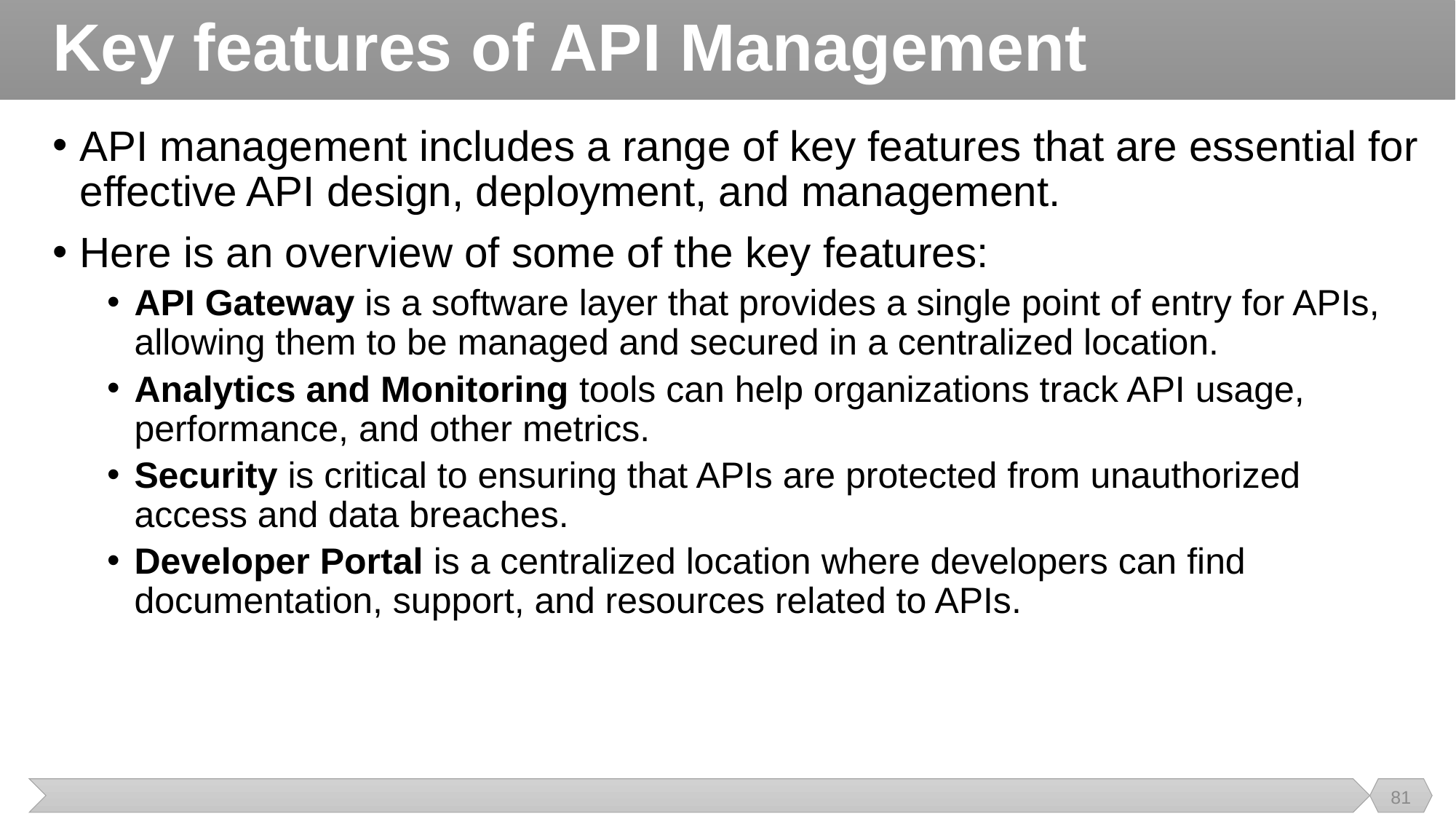

# Key features of API Management
API management includes a range of key features that are essential for effective API design, deployment, and management.
Here is an overview of some of the key features:
API Gateway is a software layer that provides a single point of entry for APIs, allowing them to be managed and secured in a centralized location.
Analytics and Monitoring tools can help organizations track API usage, performance, and other metrics.
Security is critical to ensuring that APIs are protected from unauthorized access and data breaches.
Developer Portal is a centralized location where developers can find documentation, support, and resources related to APIs.
81